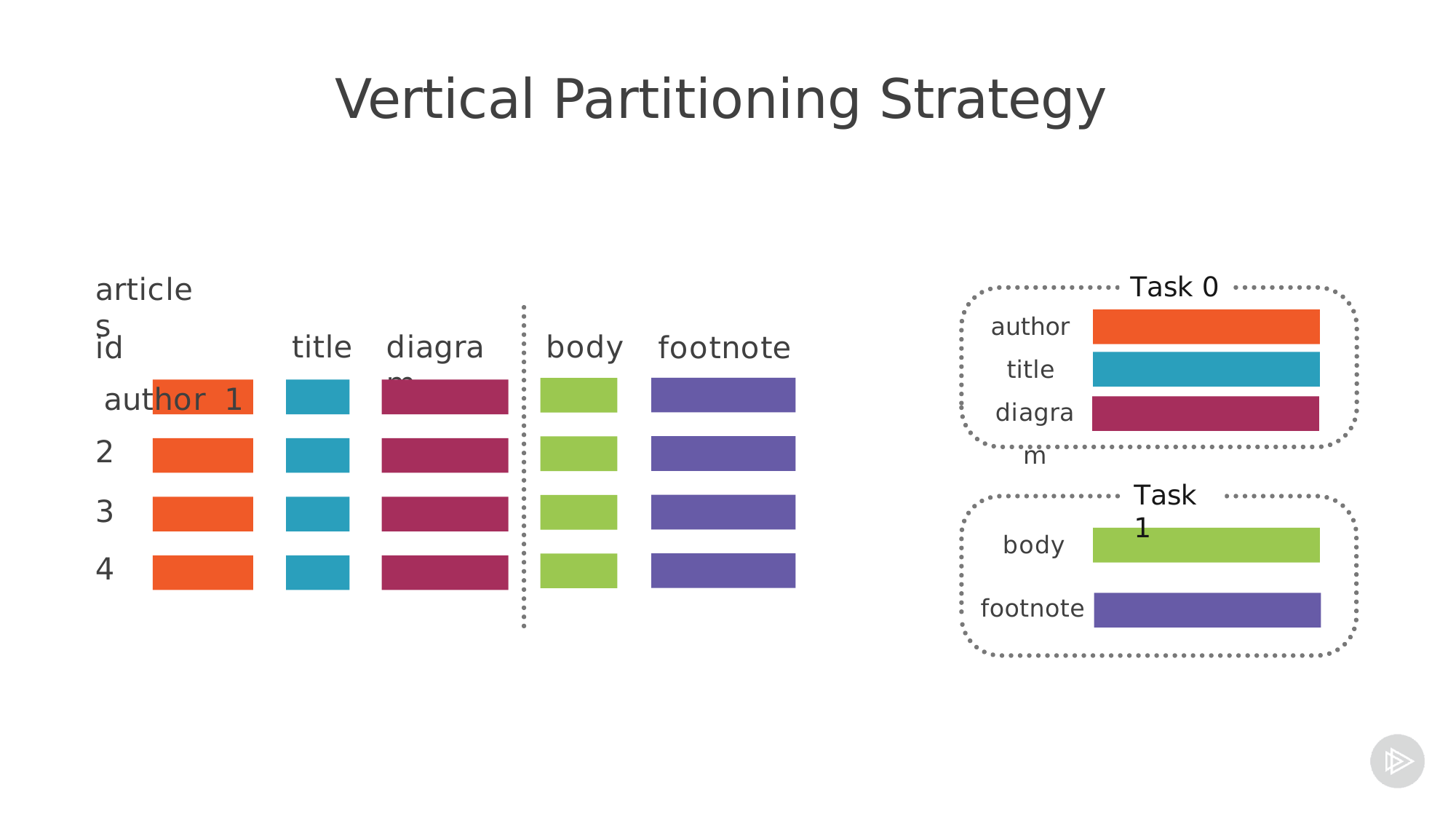

# Vertical Partitioning Strategy

Task 0
articles
author  title  diagram

id	author  1
2
3
4
title
diagram
body
footnote

Task 1

body

footnote